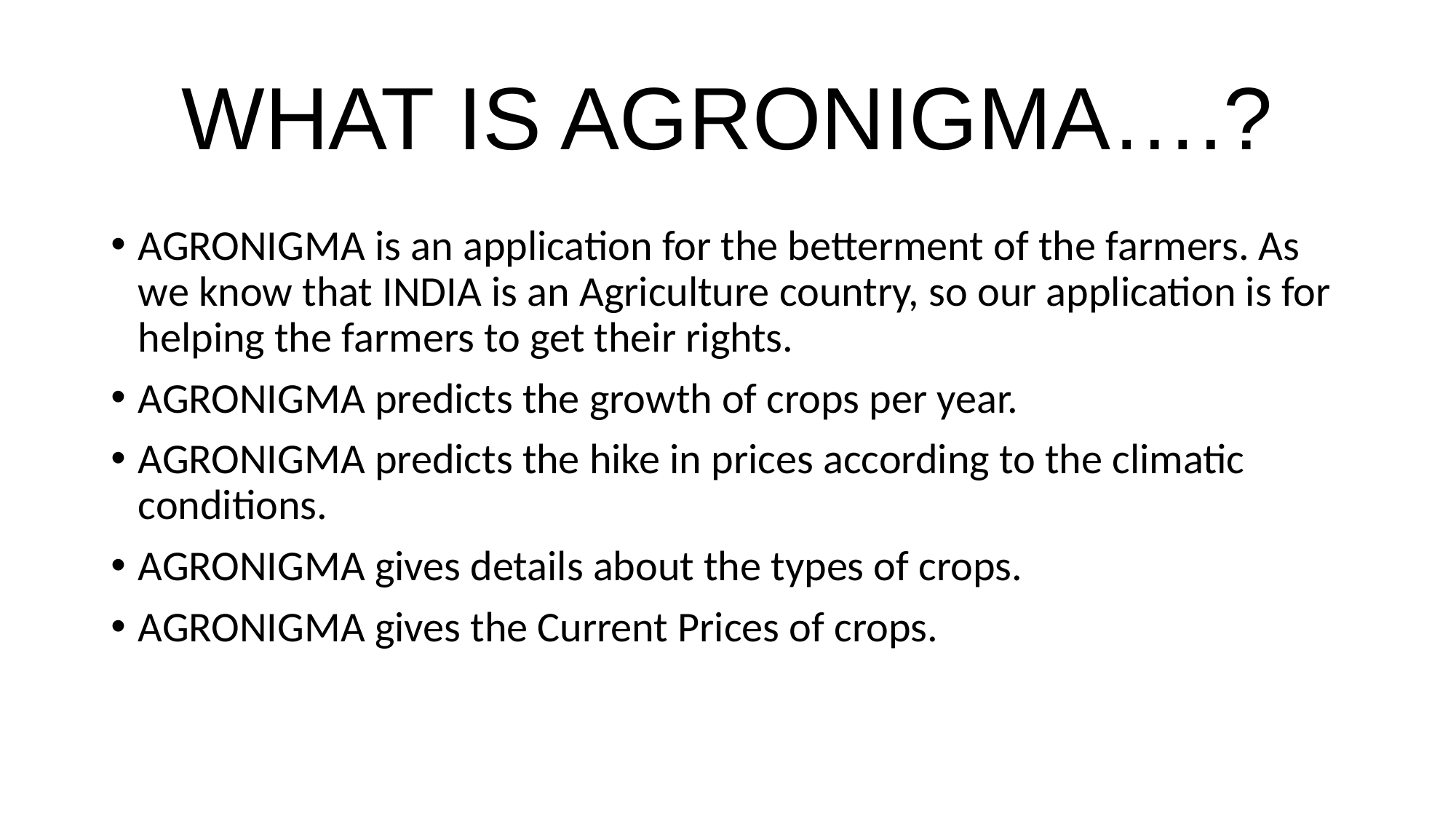

# WHAT IS AGRONIGMA….?
AGRONIGMA is an application for the betterment of the farmers. As we know that INDIA is an Agriculture country, so our application is for helping the farmers to get their rights.
AGRONIGMA predicts the growth of crops per year.
AGRONIGMA predicts the hike in prices according to the climatic conditions.
AGRONIGMA gives details about the types of crops.
AGRONIGMA gives the Current Prices of crops.